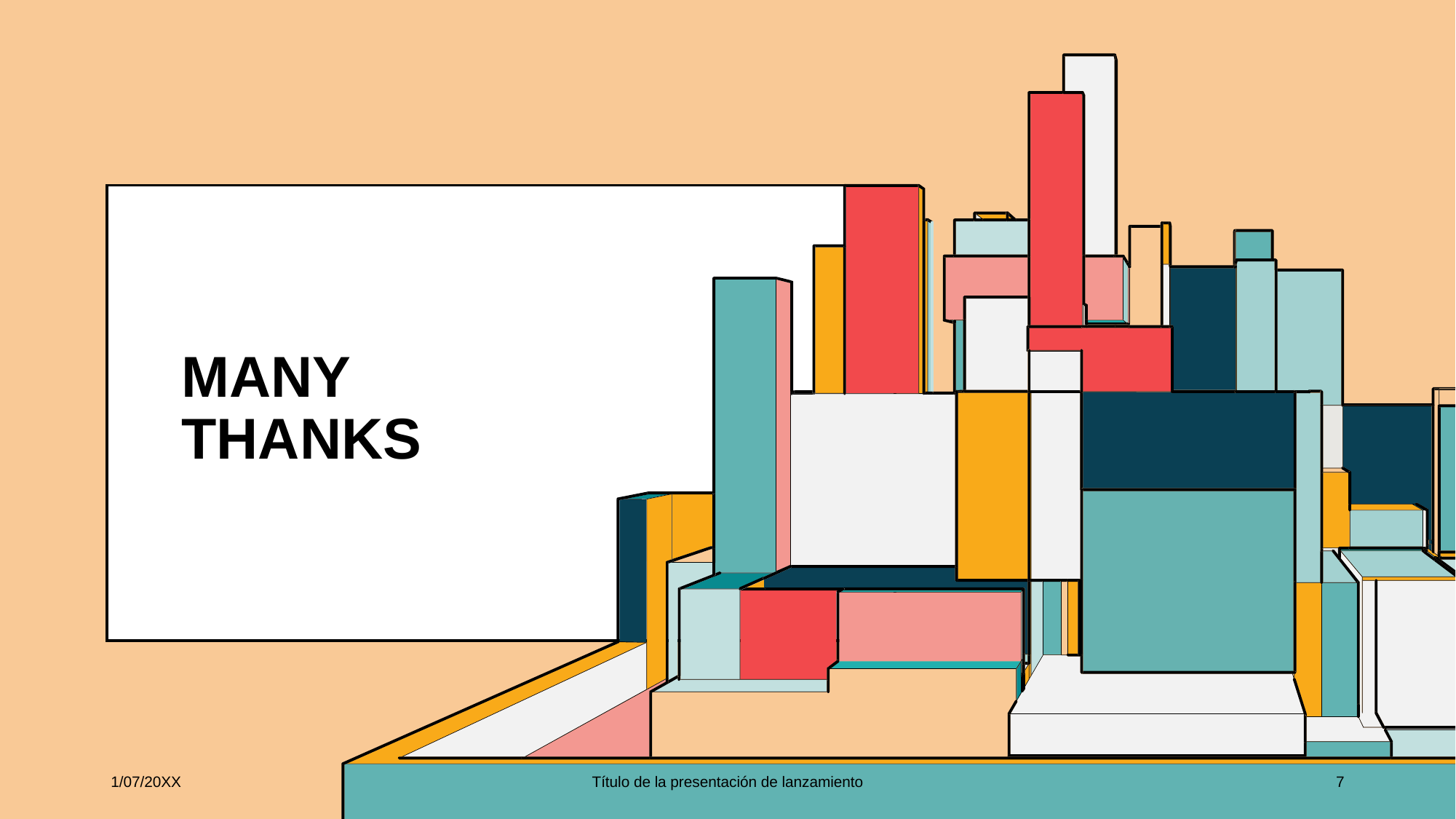

# Many thanks
1/07/20XX
Título de la presentación de lanzamiento
7